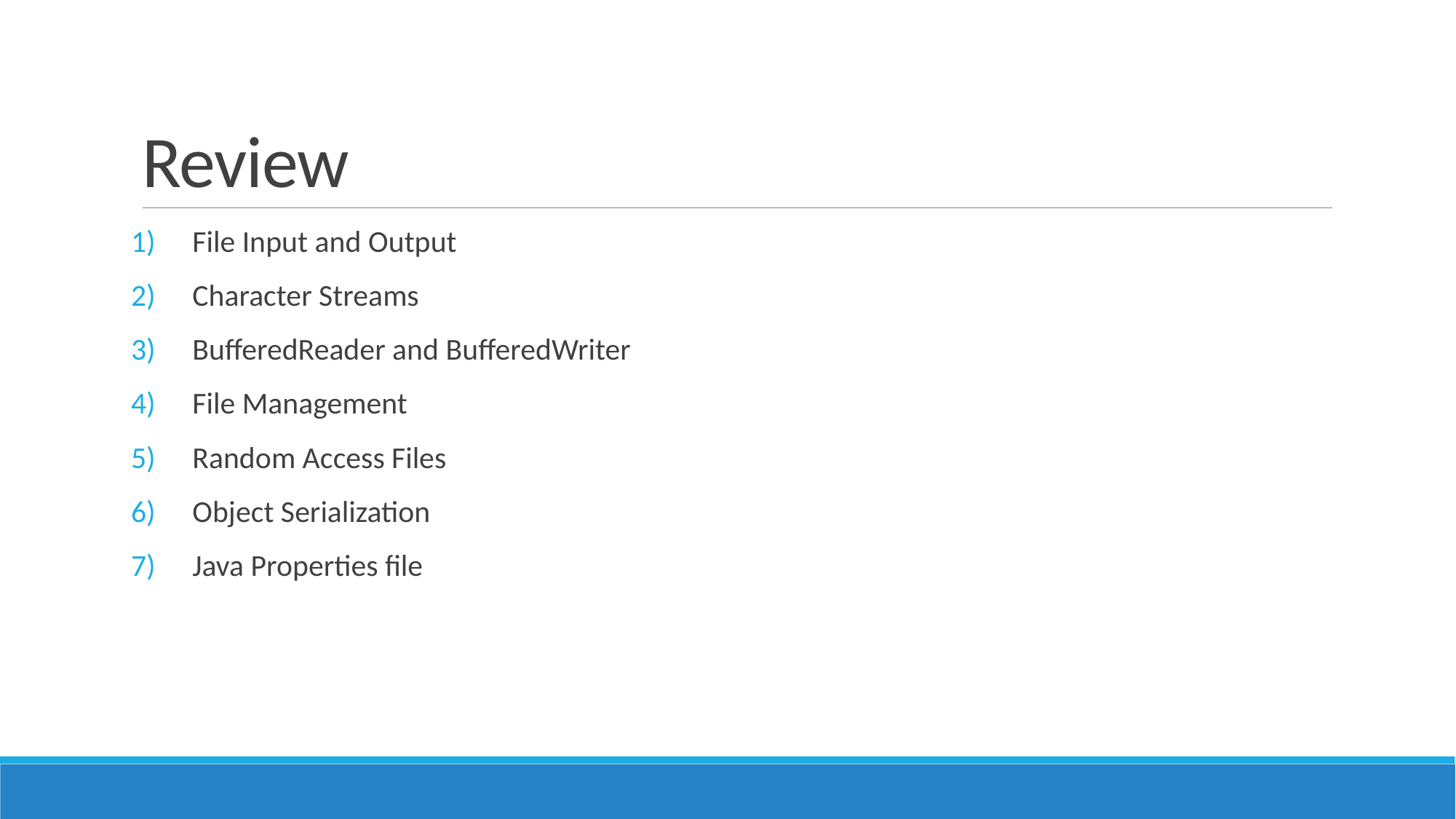

# Review
File Input and Output
Character Streams
BufferedReader and BufferedWriter
File Management
Random Access Files
Object Serialization
Java Properties file